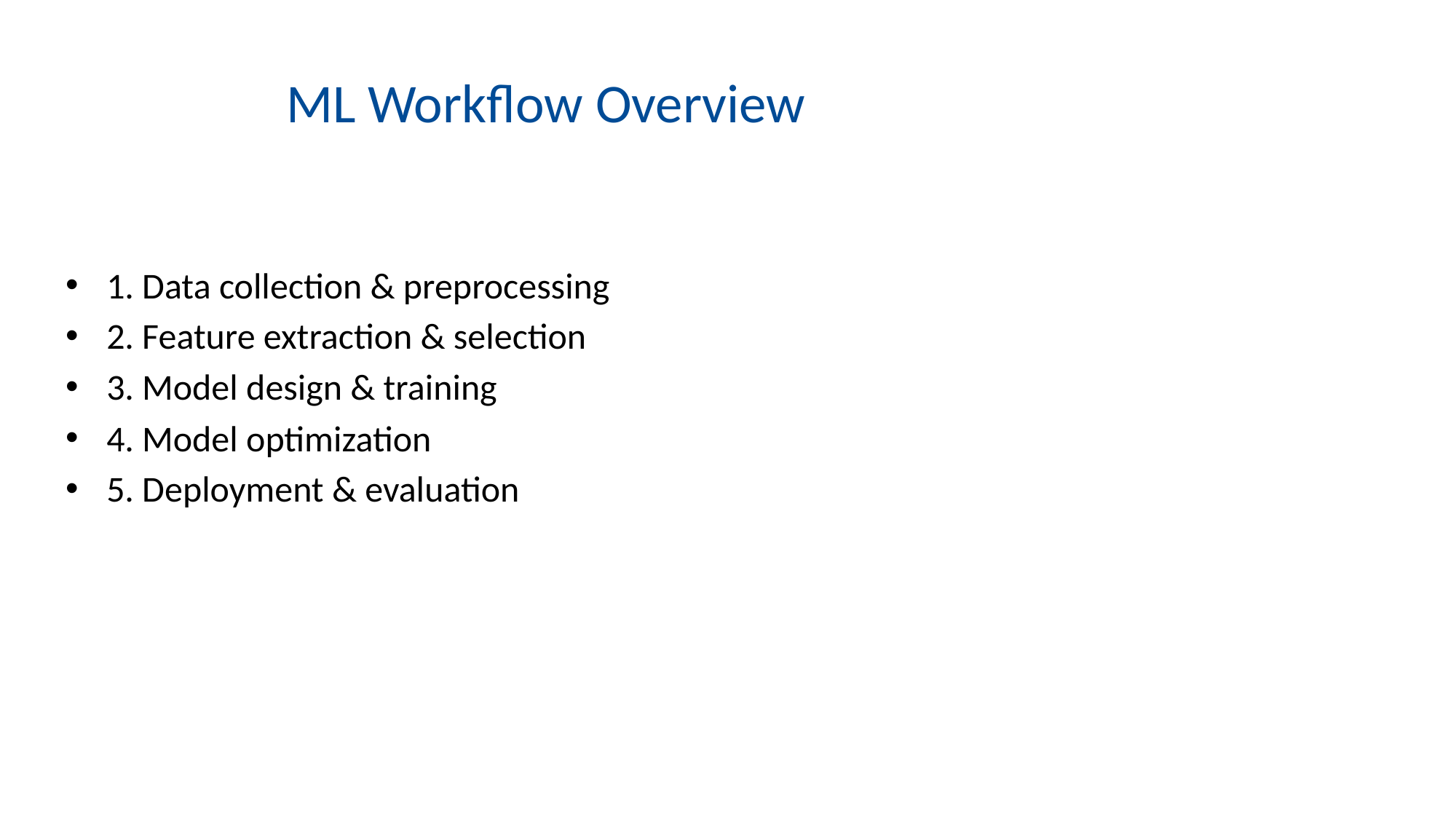

# ML Workflow Overview

1. Data collection & preprocessing
2. Feature extraction & selection
3. Model design & training
4. Model optimization
5. Deployment & evaluation